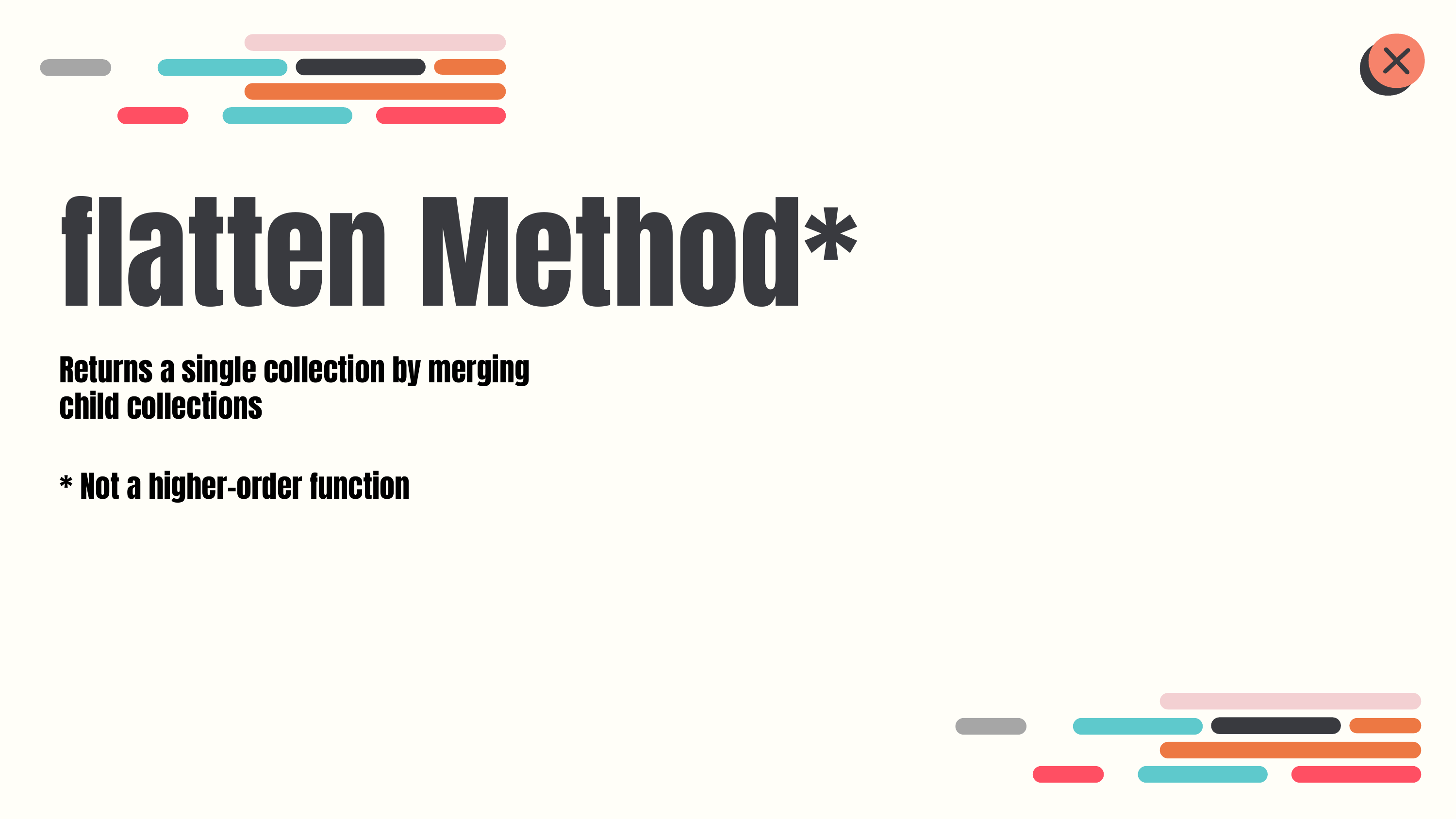

# flatten Method*
Returns a single collection by merging child collections

* Not a higher-order function